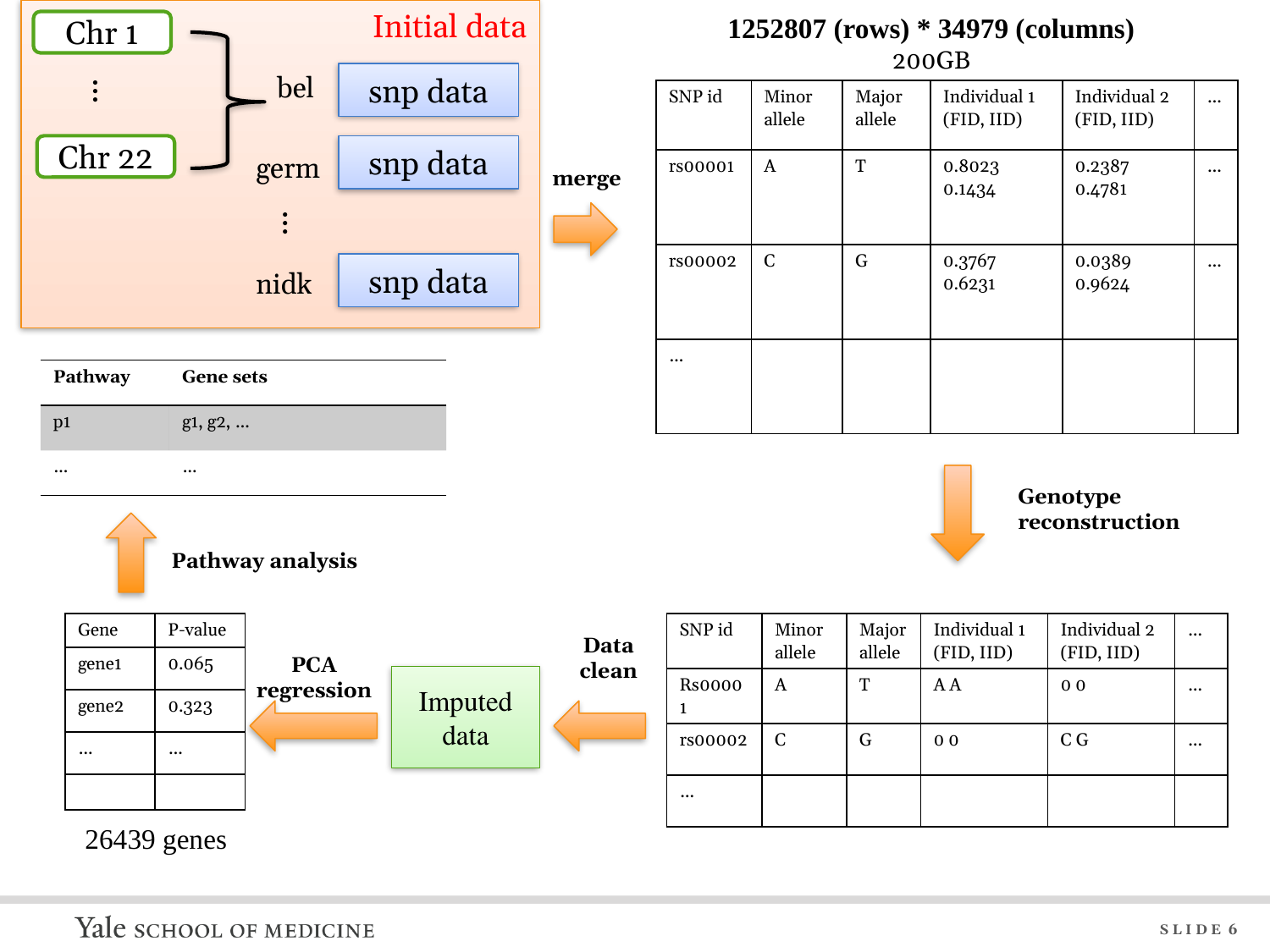

Initial data
1252807 (rows) * 34979 (columns)
200GB
Chr 1

…
bel
snp data
| SNP id | Minor allele | Major allele | Individual 1 (FID, IID) | Individual 2 (FID, IID) | … |
| --- | --- | --- | --- | --- | --- |
| rs00001 | A | T | 0.8023 0.1434 | 0.2387 0.4781 | … |
| rs00002 | C | G | 0.3767 0.6231 | 0.0389 0.9624 | … |
| … |  |  |  |  |  |
Chr 22
snp data
germ
merge
…

snp data
nidk
| Pathway | Gene sets |
| --- | --- |
| p1 | g1, g2, … |
| … | … |

Genotype reconstruction

Pathway analysis
| Gene | P-value |
| --- | --- |
| gene1 | 0.065 |
| gene2 | 0.323 |
| … | … |
|  |  |
| SNP id | Minor allele | Major allele | Individual 1 (FID, IID) | Individual 2 (FID, IID) | … |
| --- | --- | --- | --- | --- | --- |
| Rs00001 | A | T | A A | 0 0 | … |
| rs00002 | C | G | 0 0 | C G | … |
| … |  |  |  |  |  |
Data clean
PCA regression
Imputed data

26439 genes